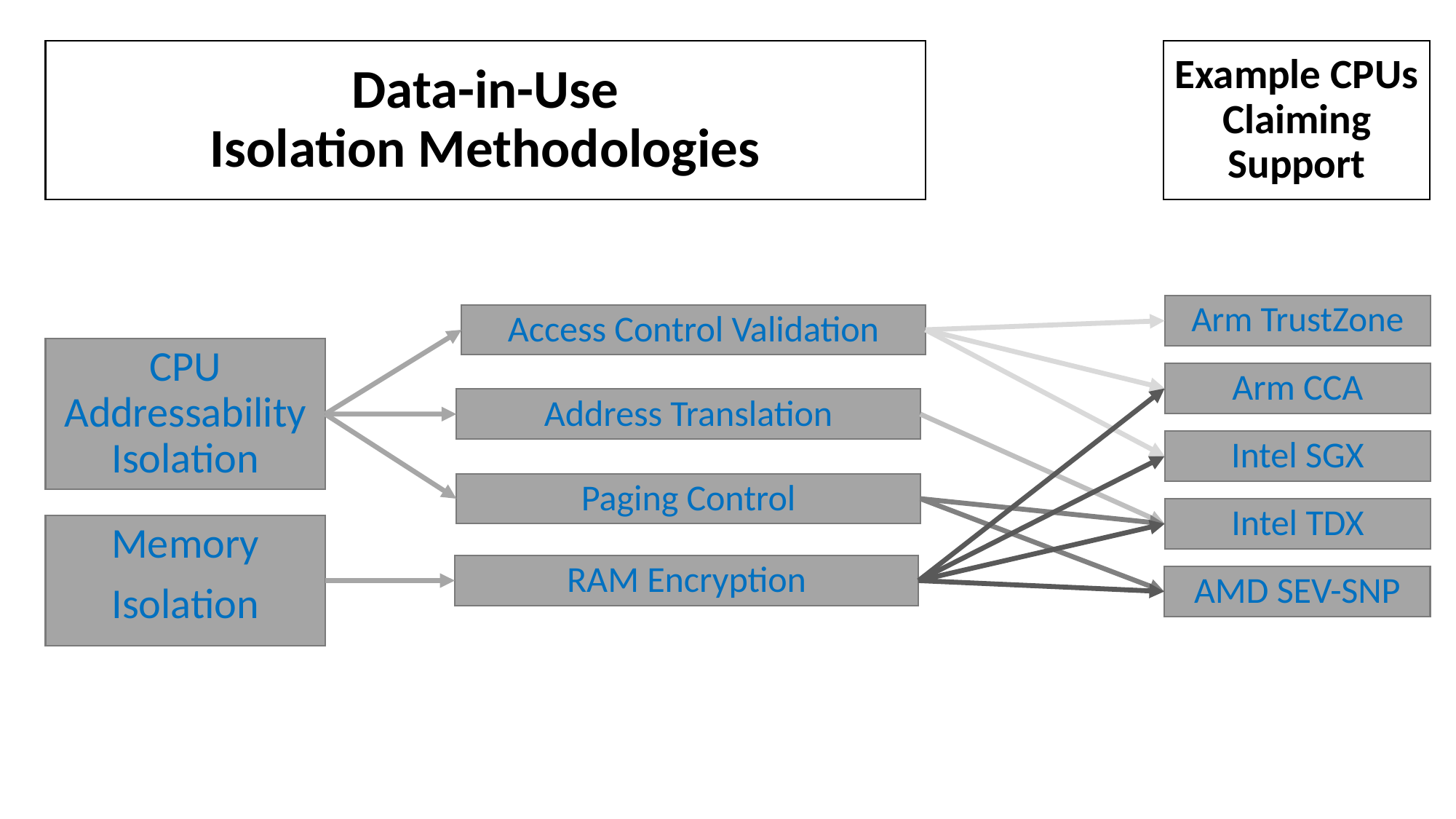

Example CPUs Claiming Support
# Data-in-Use Isolation Methodologies
Arm TrustZone
Access Control Validation
CPU Addressability Isolation
Arm CCA
Address Translation
Intel SGX
Paging Control
Intel TDX
Memory
Isolation
RAM Encryption
AMD SEV-SNP